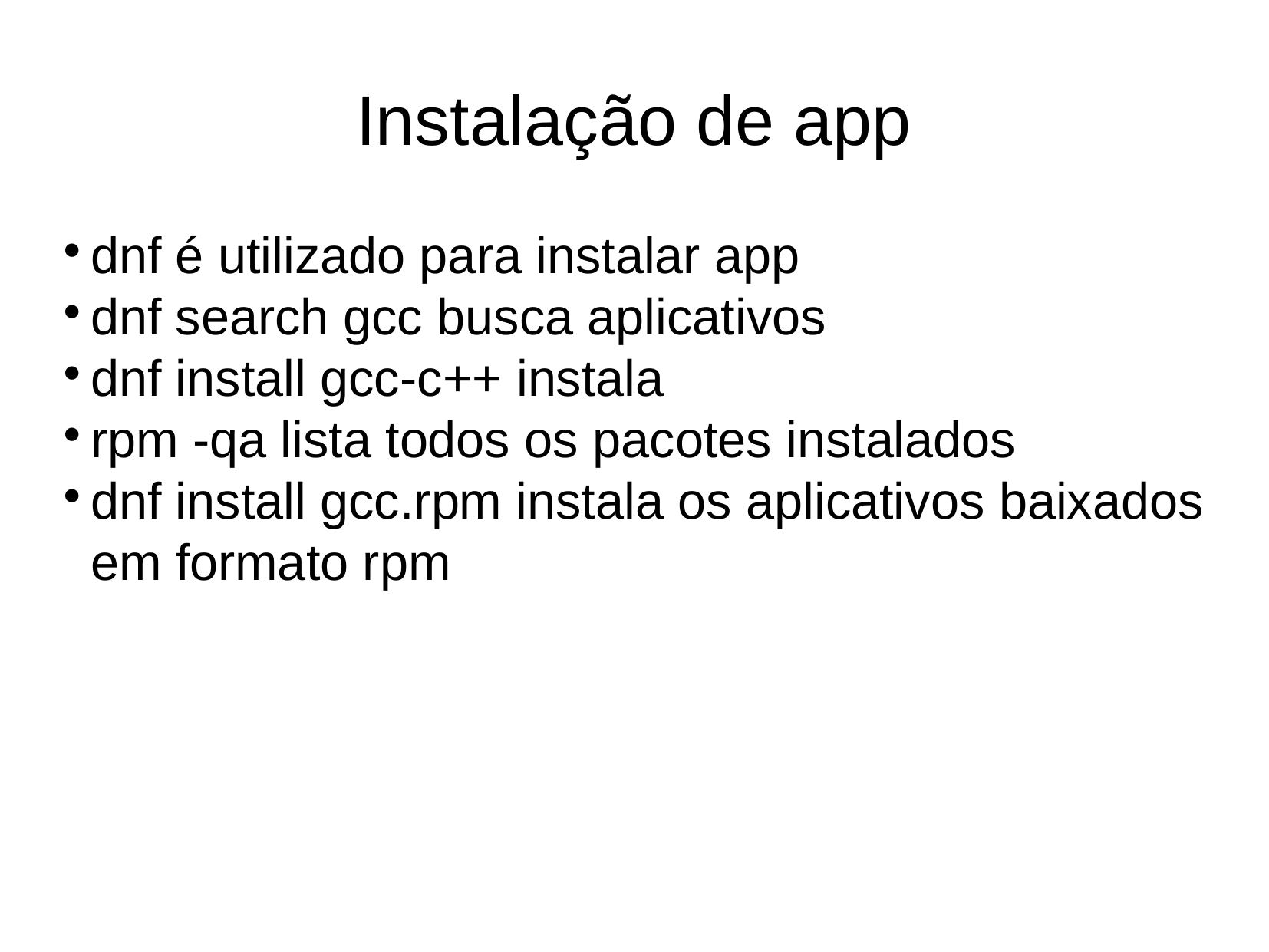

Instalação de app
dnf é utilizado para instalar app
dnf search gcc busca aplicativos
dnf install gcc-c++ instala
rpm -qa lista todos os pacotes instalados
dnf install gcc.rpm instala os aplicativos baixados em formato rpm